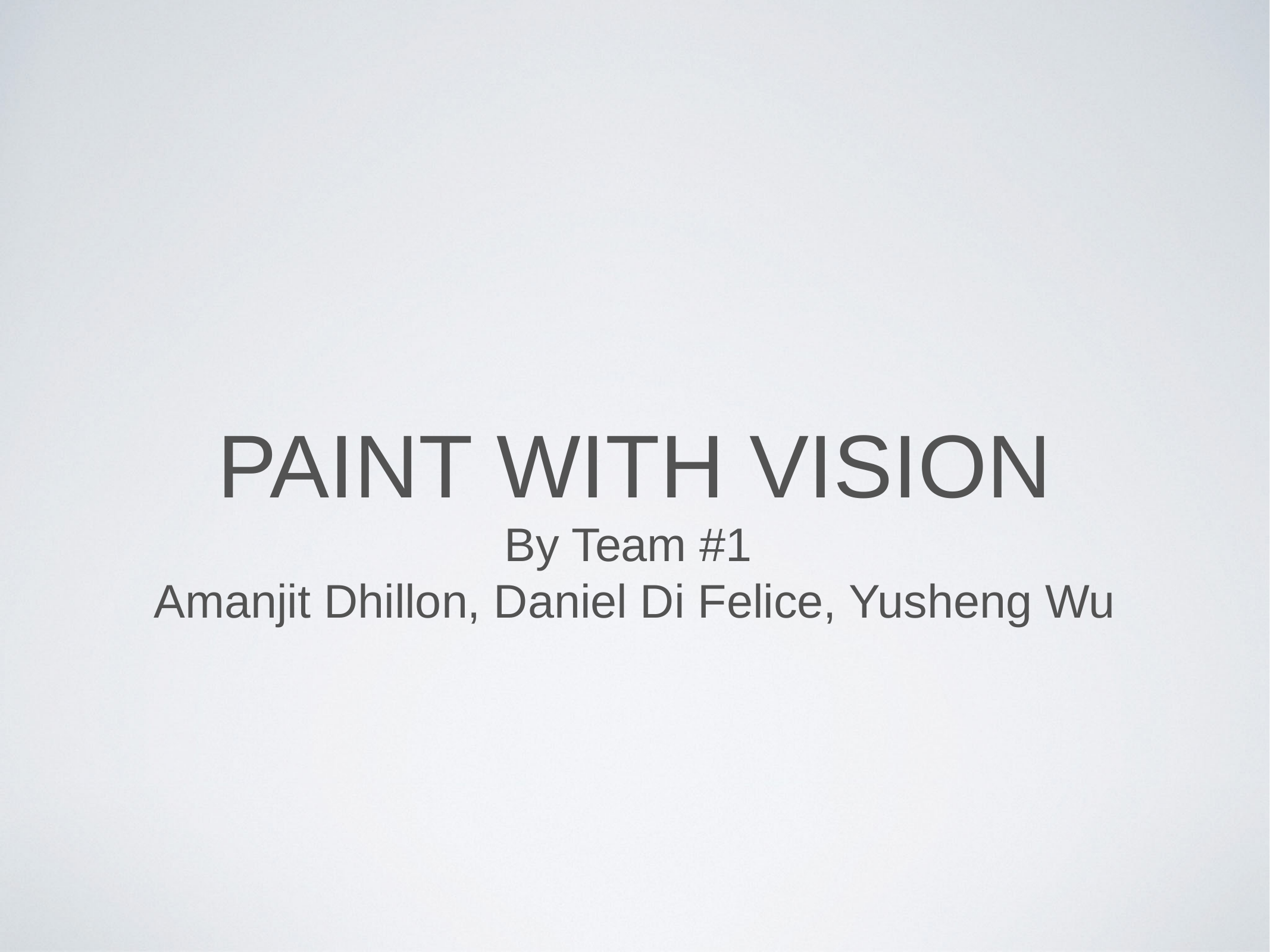

# paint with vision
By Team #1
Amanjit Dhillon, Daniel Di Felice, Yusheng Wu